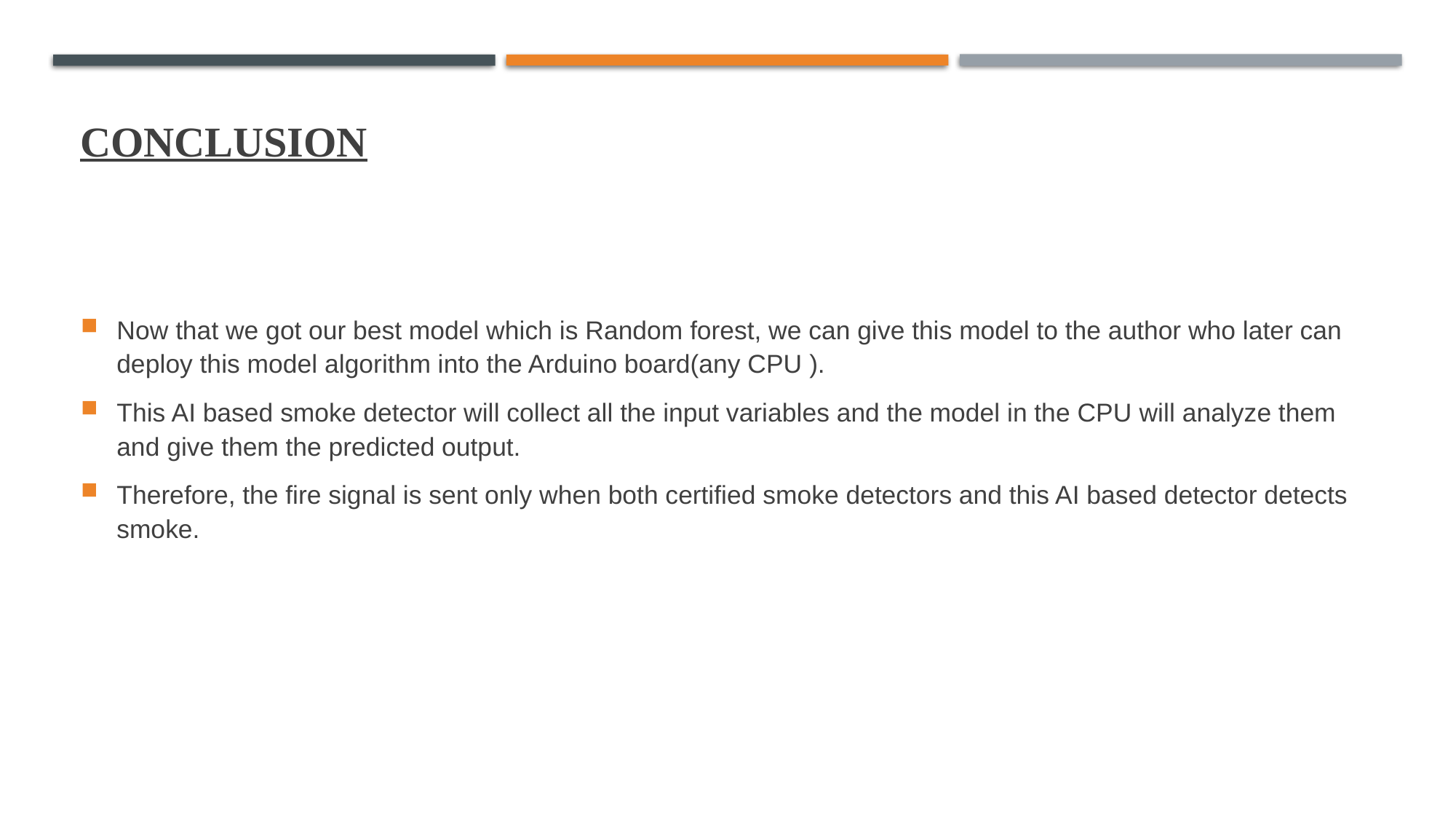

# conclusion
Now that we got our best model which is Random forest, we can give this model to the author who later can deploy this model algorithm into the Arduino board(any CPU ).
This AI based smoke detector will collect all the input variables and the model in the CPU will analyze them and give them the predicted output.
Therefore, the fire signal is sent only when both certified smoke detectors and this AI based detector detects smoke.